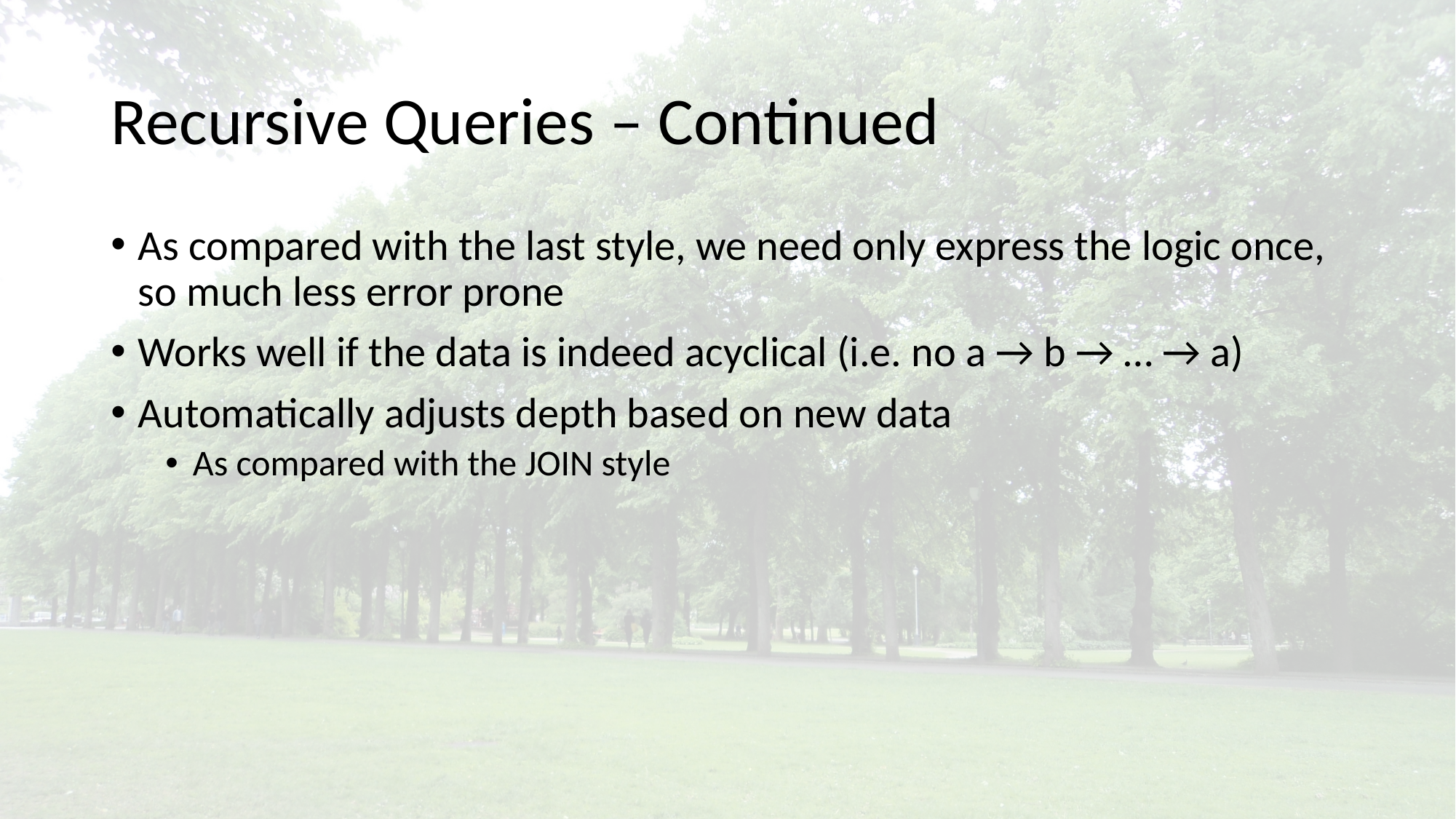

# Recursive Queries – Continued
As compared with the last style, we need only express the logic once, so much less error prone
Works well if the data is indeed acyclical (i.e. no a → b → … → a)
Automatically adjusts depth based on new data
As compared with the JOIN style